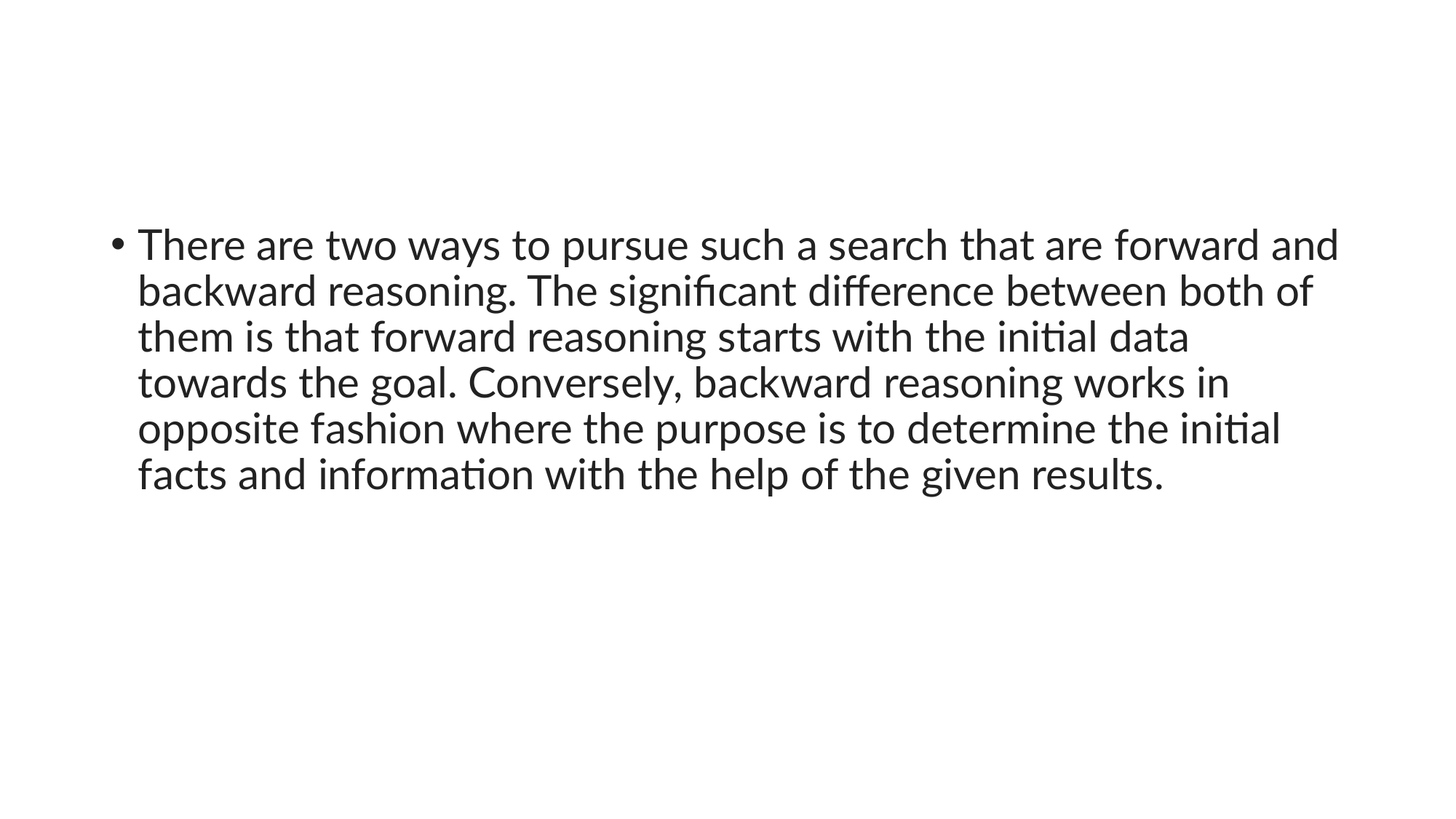

#
There are two ways to pursue such a search that are forward and backward reasoning. The significant difference between both of them is that forward reasoning starts with the initial data towards the goal. Conversely, backward reasoning works in opposite fashion where the purpose is to determine the initial facts and information with the help of the given results.